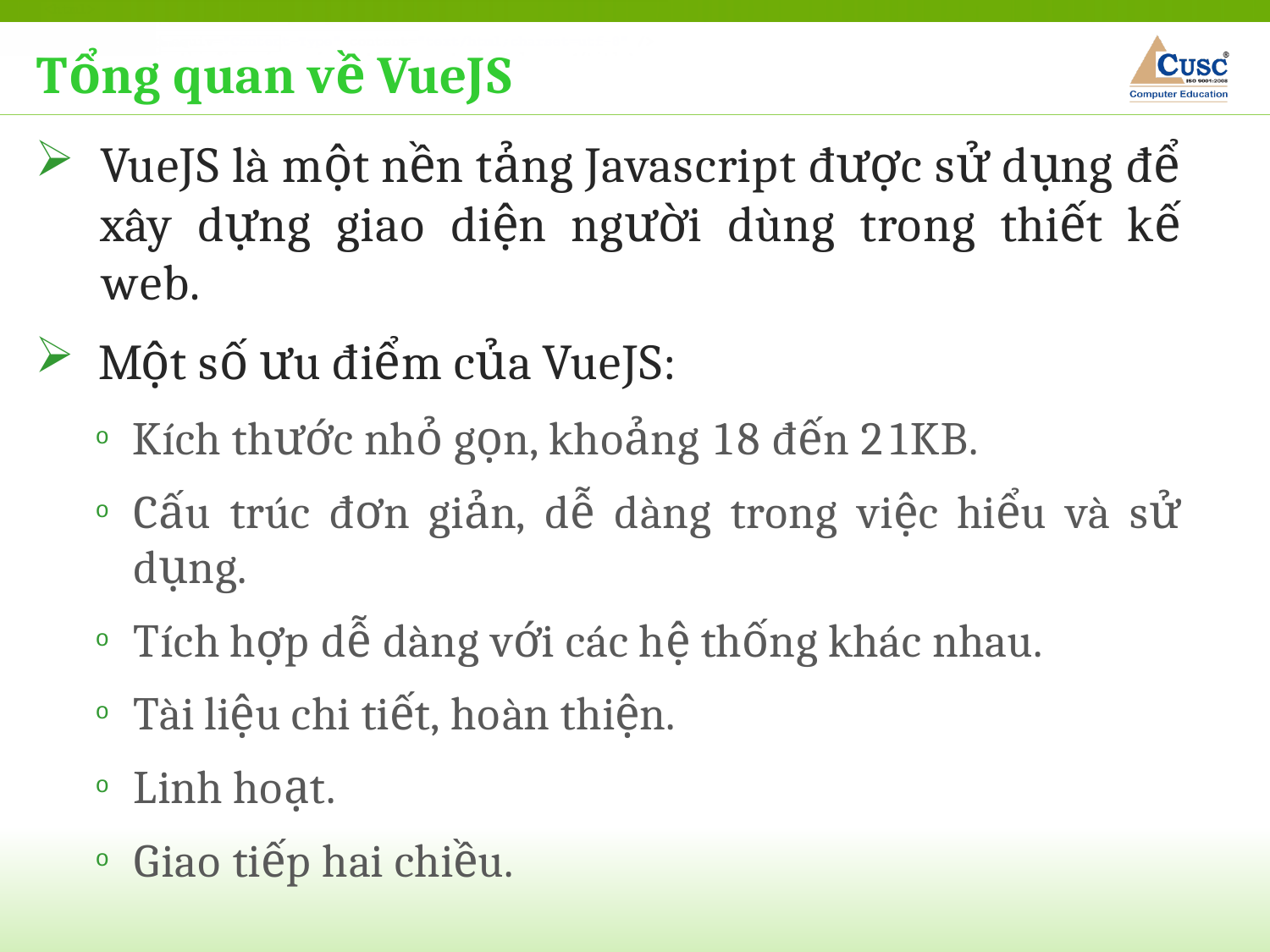

Tổng quan về VueJS
VueJS là một nền tảng Javascript được sử dụng để xây dựng giao diện người dùng trong thiết kế web.
Một số ưu điểm của VueJS:
Kích thước nhỏ gọn, khoảng 18 đến 21KB.
Cấu trúc đơn giản, dễ dàng trong việc hiểu và sử dụng.
Tích hợp dễ dàng với các hệ thống khác nhau.
Tài liệu chi tiết, hoàn thiện.
Linh hoạt.
Giao tiếp hai chiều.